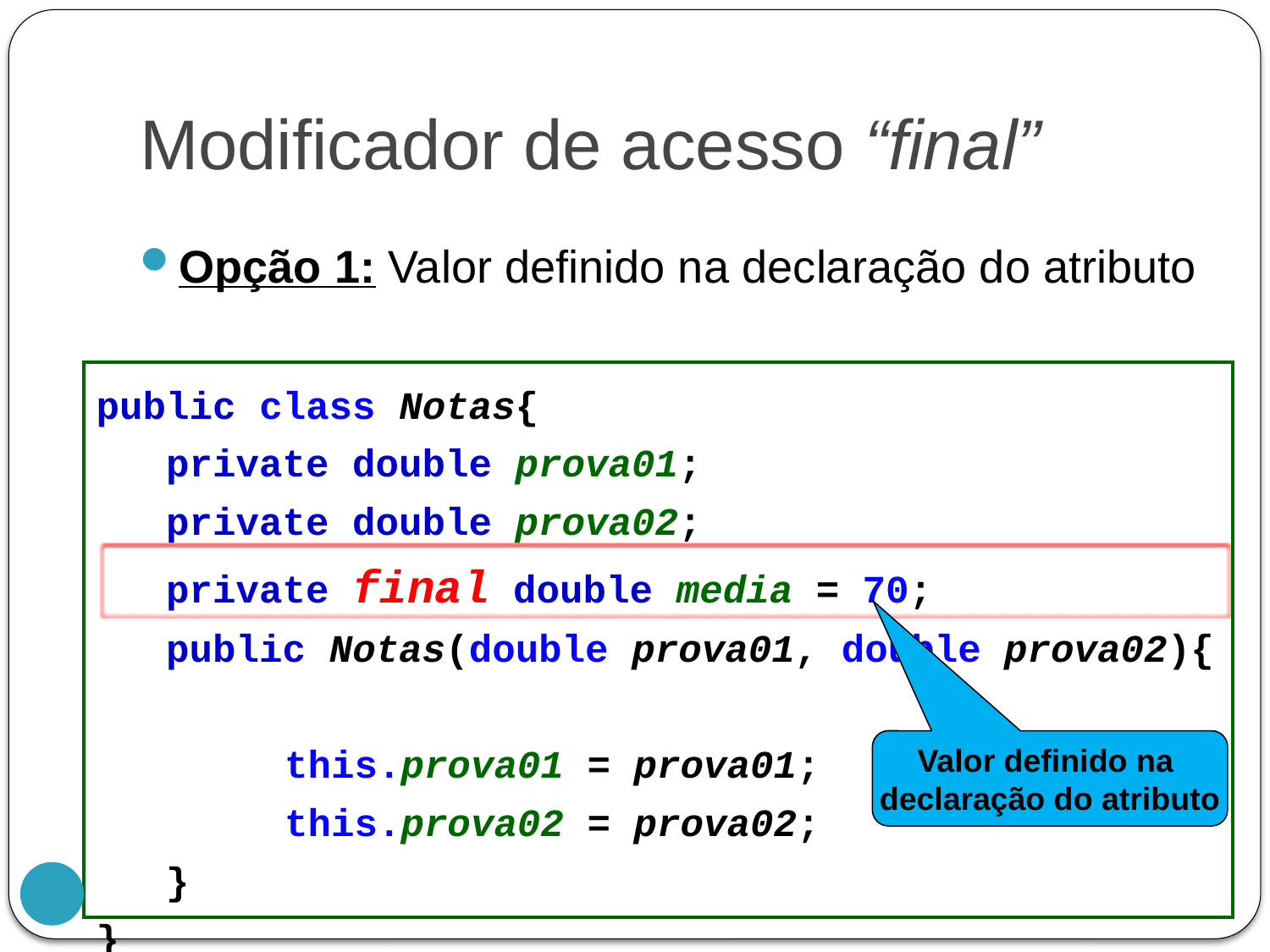

# Modificador de acesso “final”
Opção 1: Valor definido na declaração do atributo

public class Notas{
   private double prova01;
   private double prova02;
   private final double media = 70;
   public Notas(double prova01, double prova02){
		 this.prova01 = prova01;
		 this.prova02 = prova02;
   }
}

Valor definido na
declaração do atributo
13